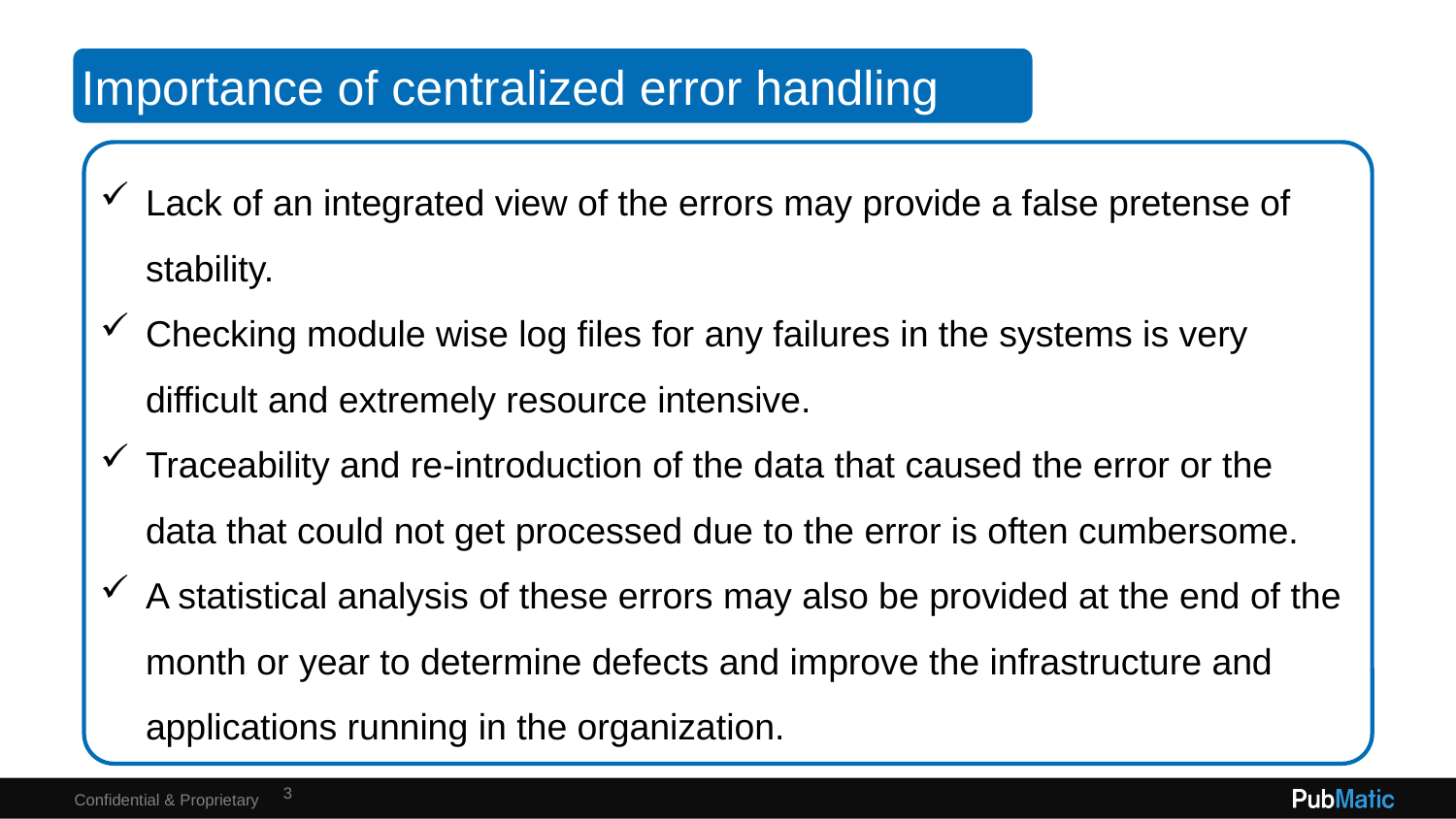

Importance of centralized error handling
Lack of an integrated view of the errors may provide a false pretense of      stability.
Checking module wise log files for any failures in the systems is very          difficult and extremely resource intensive.
Traceability and re-introduction of the data that caused the error or the       data that could not get processed due to the error is often cumbersome.
A statistical analysis of these errors may also be provided at the end of the month or year to determine defects and improve the infrastructure and       applications running in the organization.
3